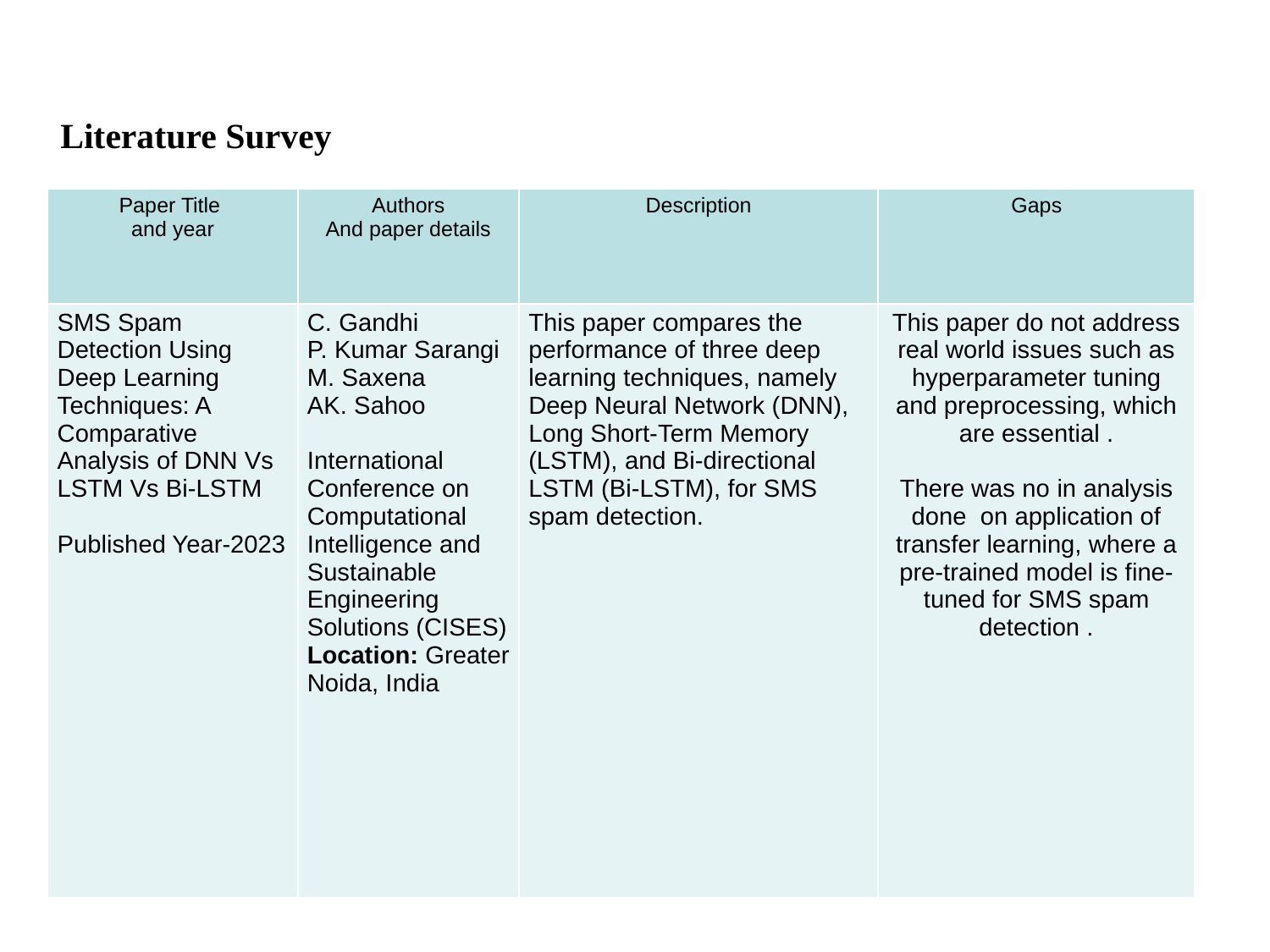

Literature Survey
| Paper Title and year | Authors And paper details | Description | Gaps |
| --- | --- | --- | --- |
| SMS Spam Detection Using Deep Learning Techniques: A Comparative Analysis of DNN Vs LSTM Vs Bi-LSTM Published Year-2023 | C. Gandhi P. Kumar Sarangi M. Saxena AK. Sahoo International Conference on Computational Intelligence and Sustainable Engineering Solutions (CISES) Location: Greater Noida, India | This paper compares the performance of three deep learning techniques, namely Deep Neural Network (DNN), Long Short-Term Memory (LSTM), and Bi-directional LSTM (Bi-LSTM), for SMS spam detection. | This paper do not address real world issues such as hyperparameter tuning and preprocessing, which are essential . There was no in analysis done on application of transfer learning, where a pre-trained model is fine-tuned for SMS spam detection . |
#